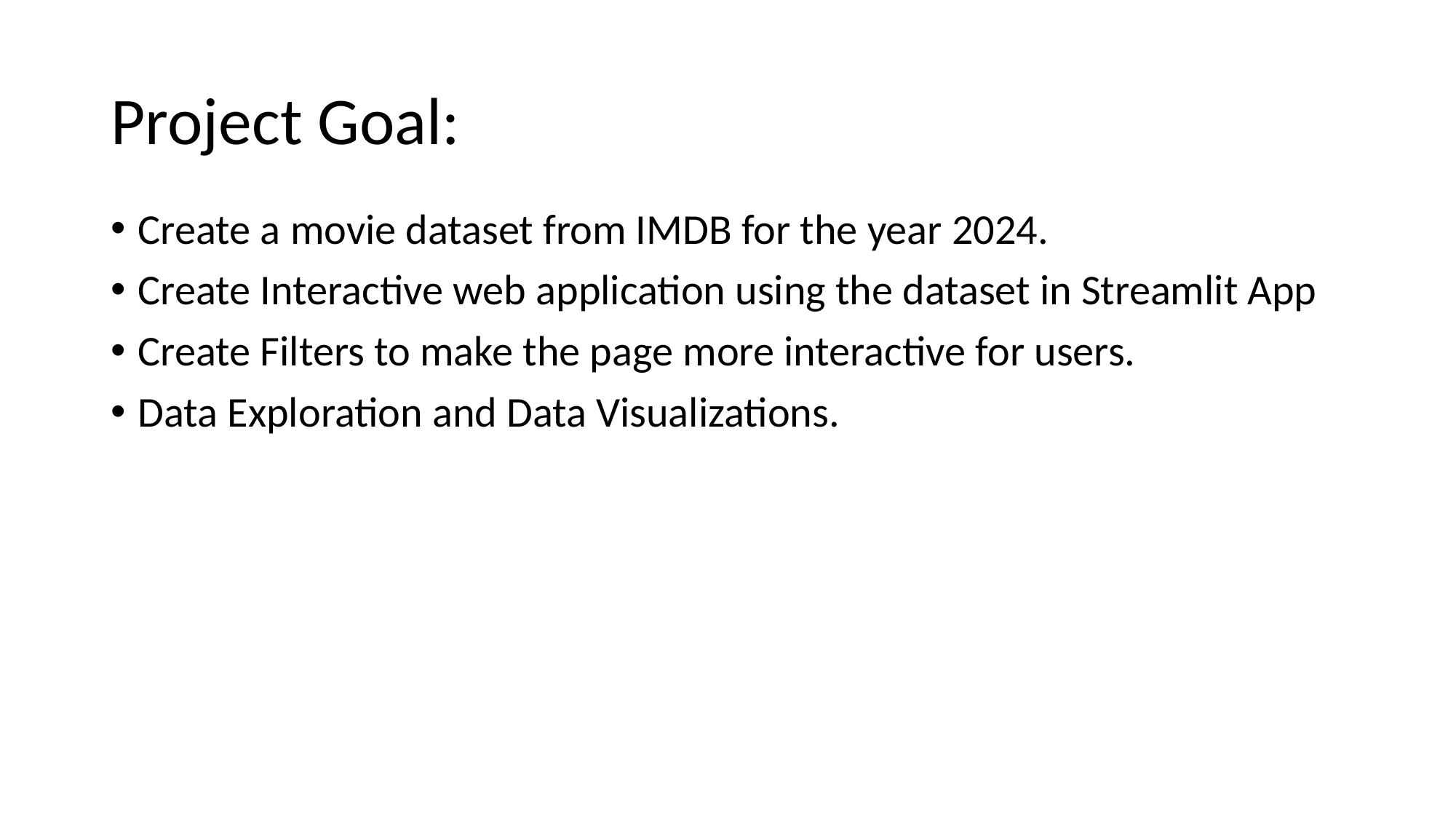

# Project Goal:
Create a movie dataset from IMDB for the year 2024.
Create Interactive web application using the dataset in Streamlit App
Create Filters to make the page more interactive for users.
Data Exploration and Data Visualizations.